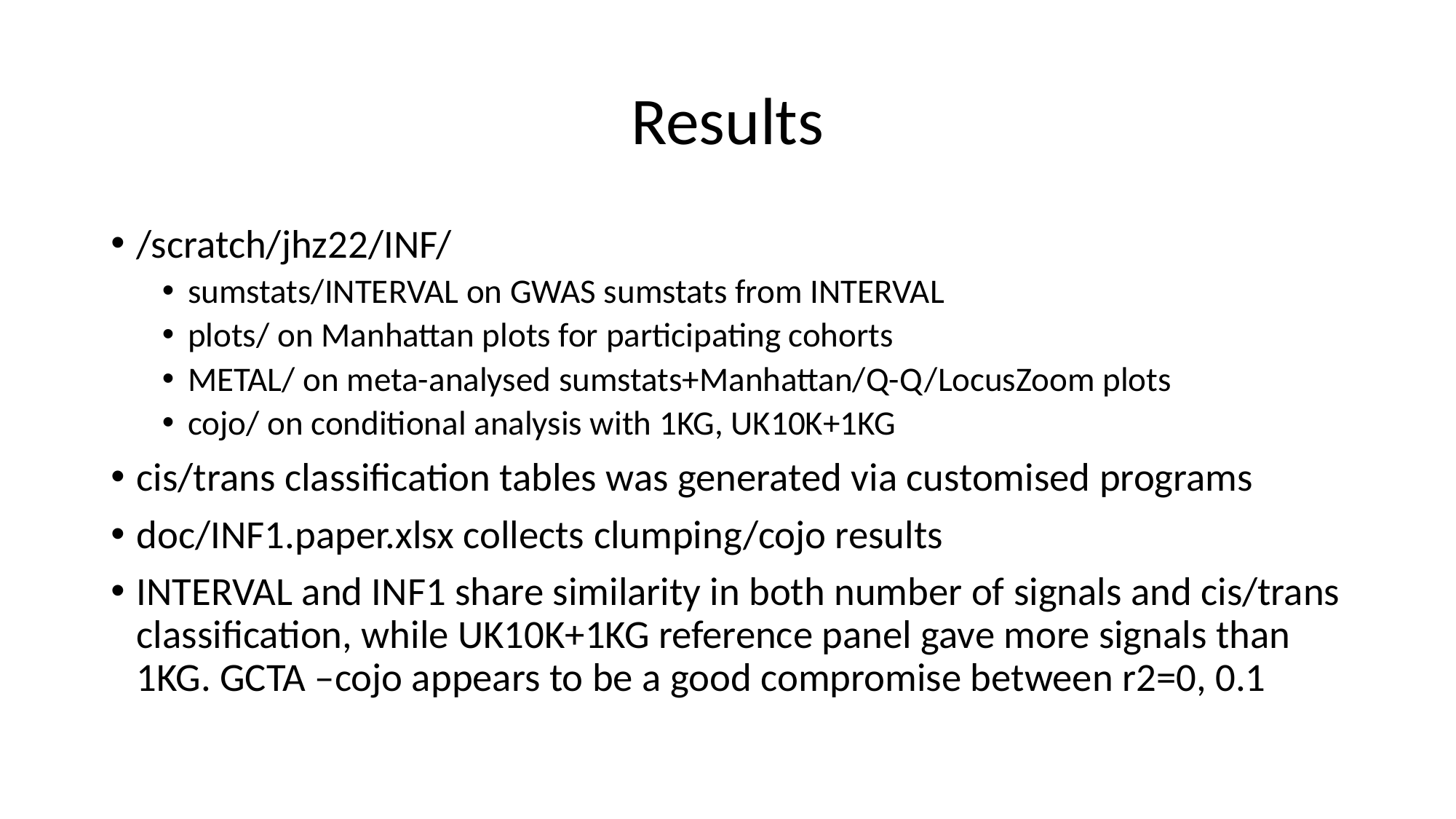

# Results
/scratch/jhz22/INF/
sumstats/INTERVAL on GWAS sumstats from INTERVAL
plots/ on Manhattan plots for participating cohorts
METAL/ on meta-analysed sumstats+Manhattan/Q-Q/LocusZoom plots
cojo/ on conditional analysis with 1KG, UK10K+1KG
cis/trans classification tables was generated via customised programs
doc/INF1.paper.xlsx collects clumping/cojo results
INTERVAL and INF1 share similarity in both number of signals and cis/trans classification, while UK10K+1KG reference panel gave more signals than 1KG. GCTA –cojo appears to be a good compromise between r2=0, 0.1